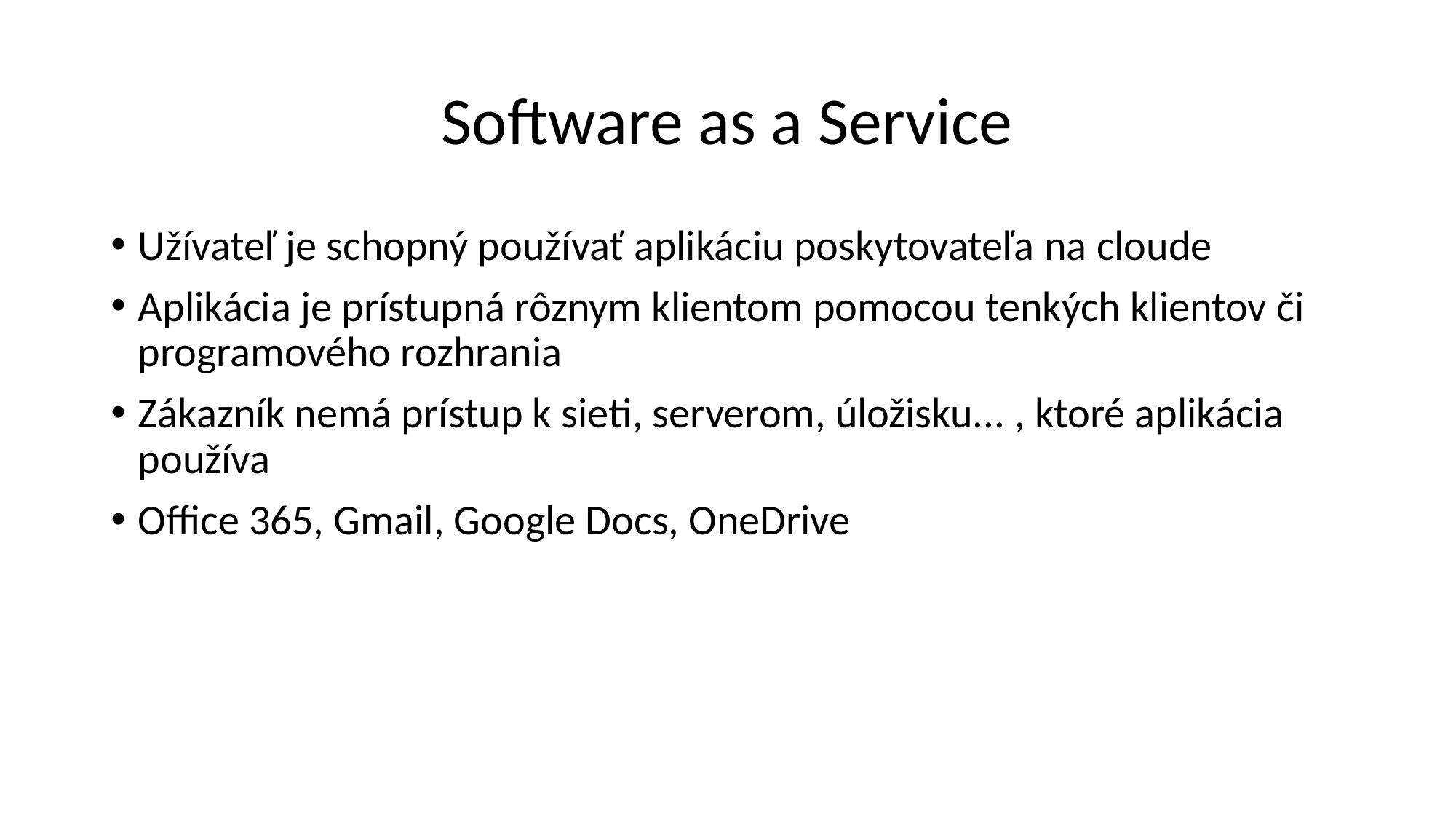

# Software as a Service
Užívateľ je schopný používať aplikáciu poskytovateľa na cloude
Aplikácia je prístupná rôznym klientom pomocou tenkých klientov či programového rozhrania
Zákazník nemá prístup k sieti, serverom, úložisku... , ktoré aplikácia používa
Office 365, Gmail, Google Docs, OneDrive